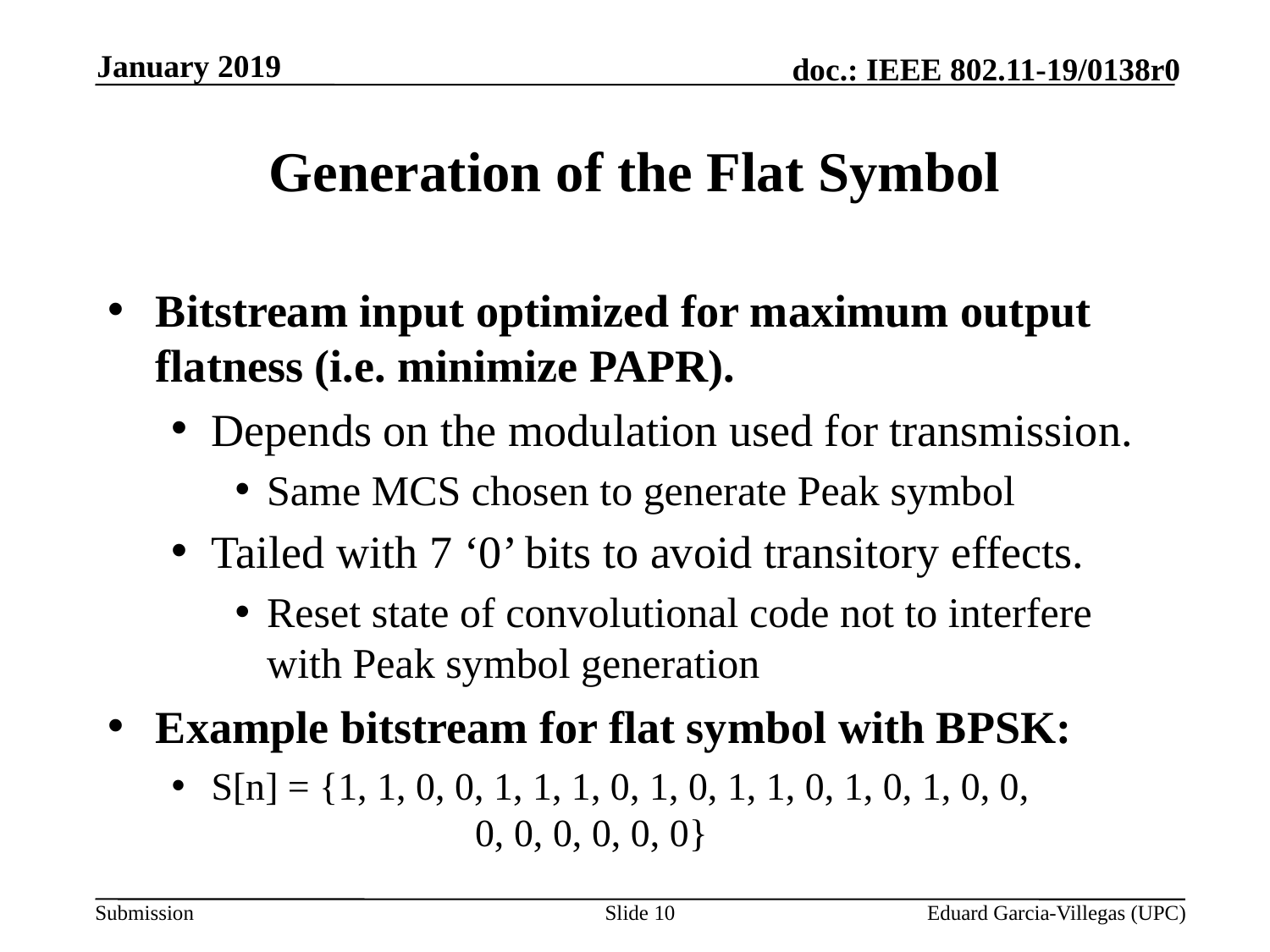

January 2019
# Generation of the Flat Symbol
Bitstream input optimized for maximum output flatness (i.e. minimize PAPR).
Depends on the modulation used for transmission.
Same MCS chosen to generate Peak symbol
Tailed with 7 ‘0’ bits to avoid transitory effects.
Reset state of convolutional code not to interfere with Peak symbol generation
Example bitstream for flat symbol with BPSK:
S[n] = {1, 1, 0, 0, 1, 1, 1, 0, 1, 0, 1, 1, 0, 1, 0, 1, 0, 0, 			 0, 0, 0, 0, 0, 0}

Slide 10
Eduard Garcia-Villegas (UPC)